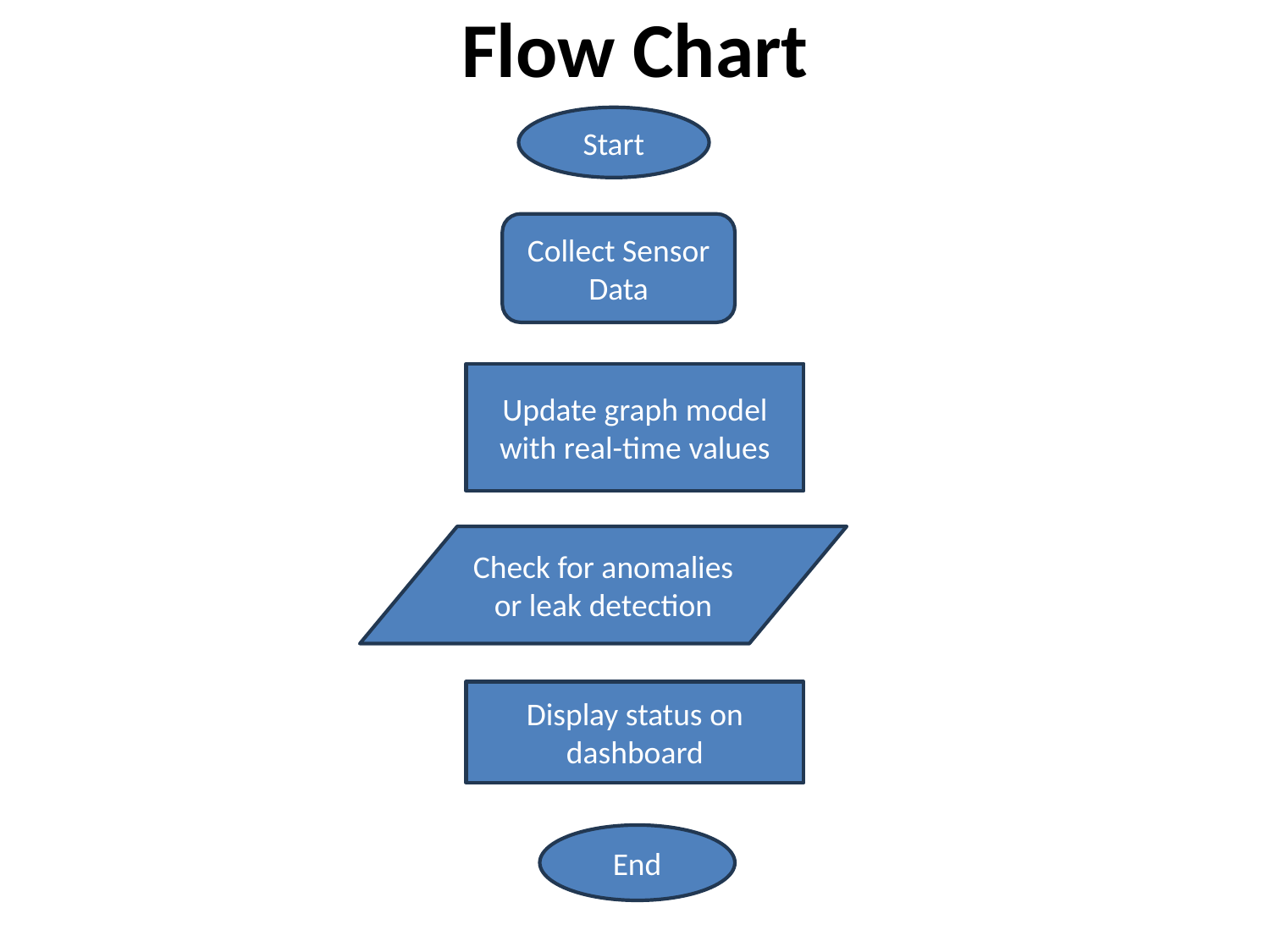

# Flow Chart
Start

Collect Sensor Data
Update graph model with real-time values
Check for anomalies or leak detection
Display status on dashboard
End